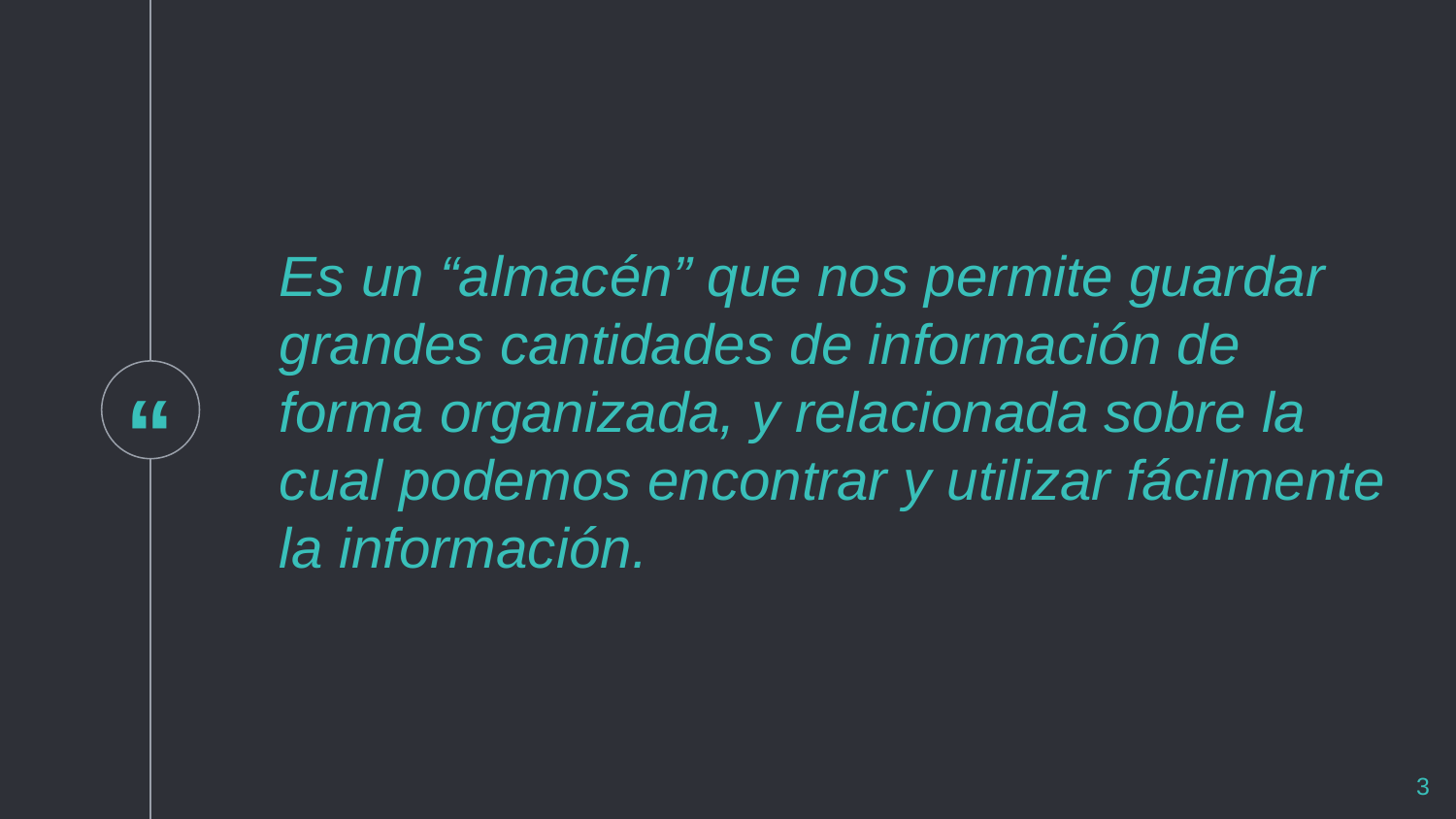

Es un “almacén” que nos permite guardar grandes cantidades de información de forma organizada, y relacionada sobre la cual podemos encontrar y utilizar fácilmente la información.
3